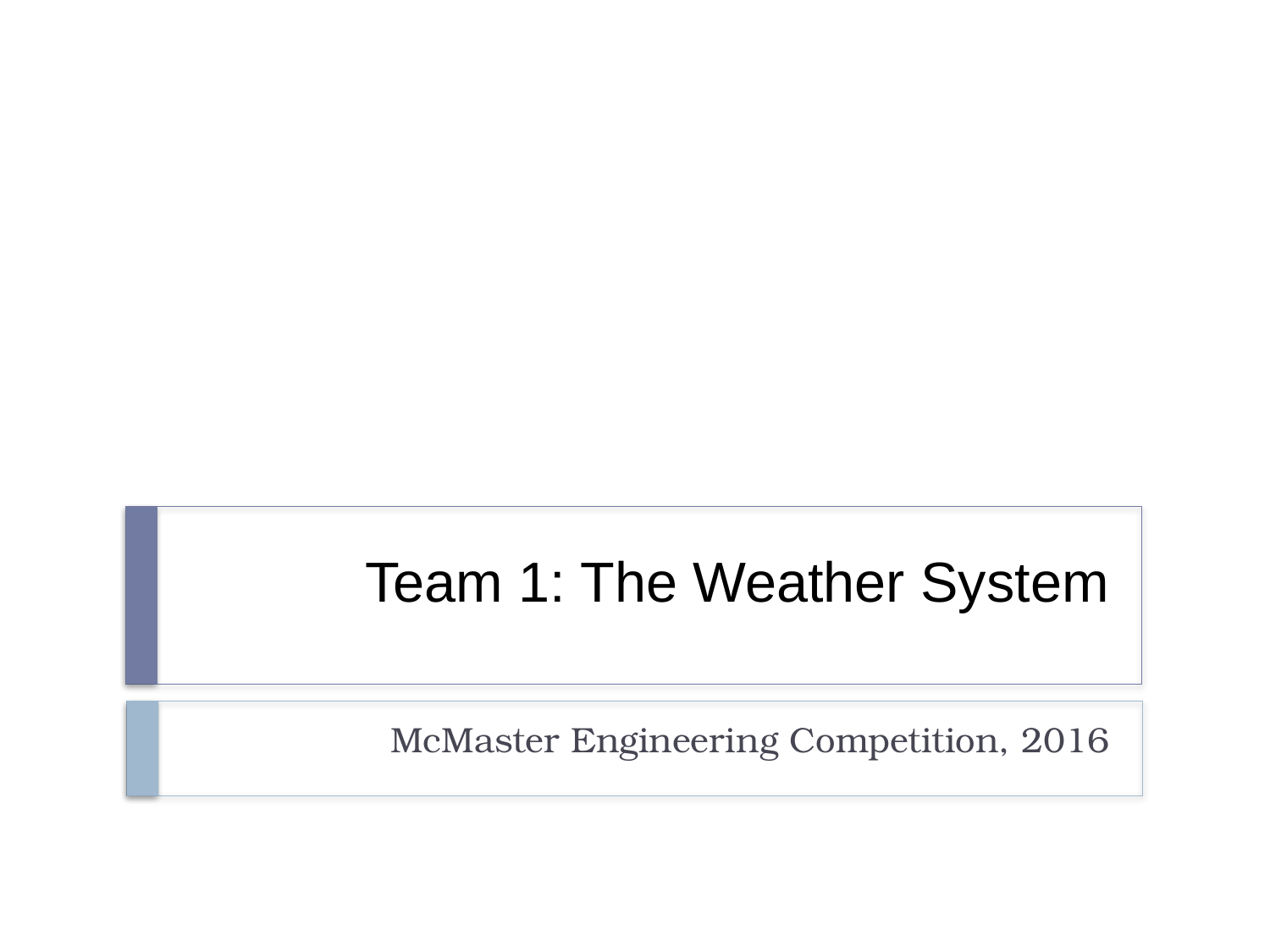

# Team 1: The Weather System
McMaster Engineering Competition, 2016